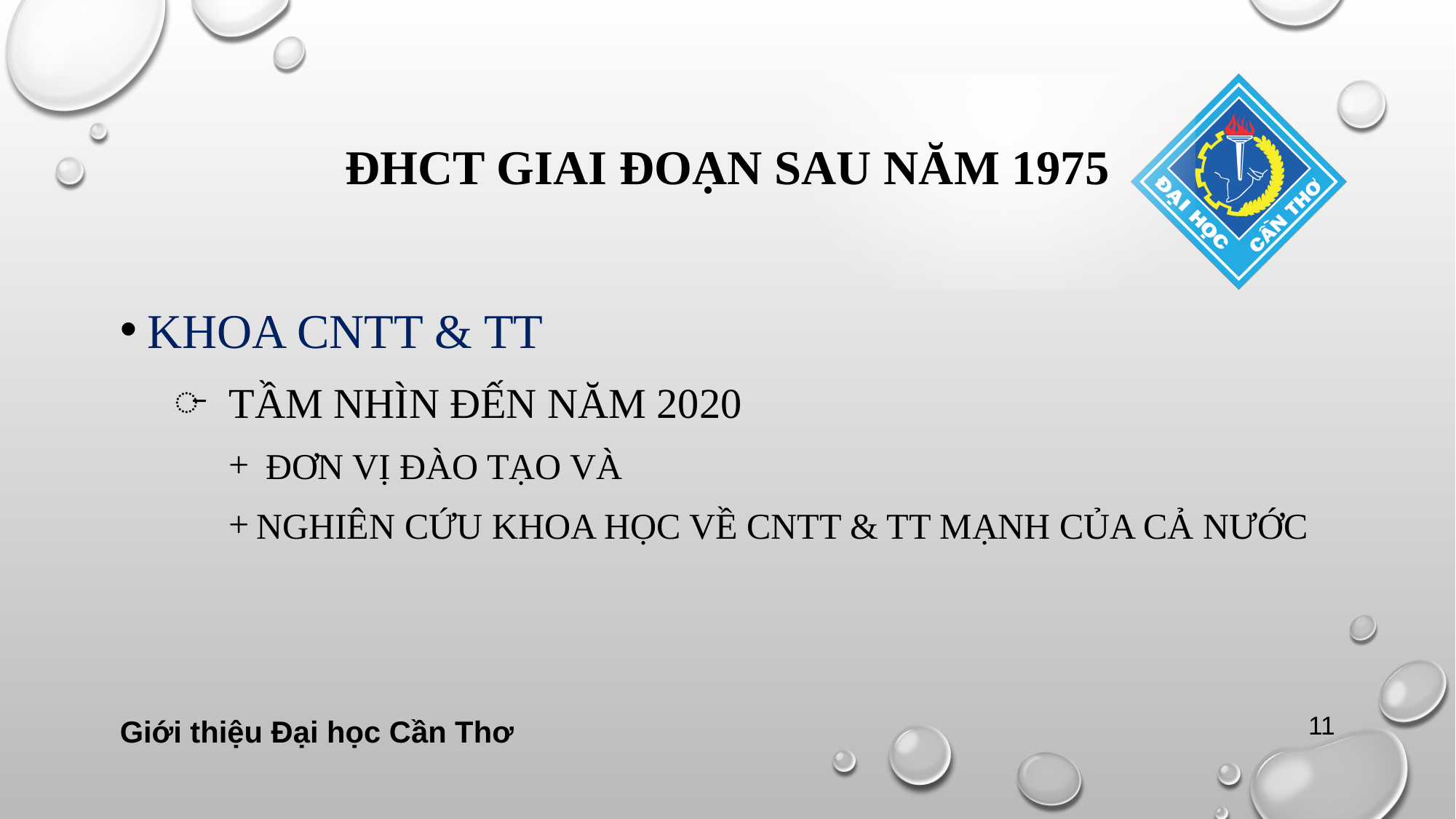

# Đhct giai đoạn sau năm 1975
Khoa cntt & tt
Tầm nhìn đến năm 2020
 đơn vị đào tạo và
Nghiên cứu khoa học về cntt & tt mạnh của cả nước
11
Giới thiệu Đại học Cần Thơ